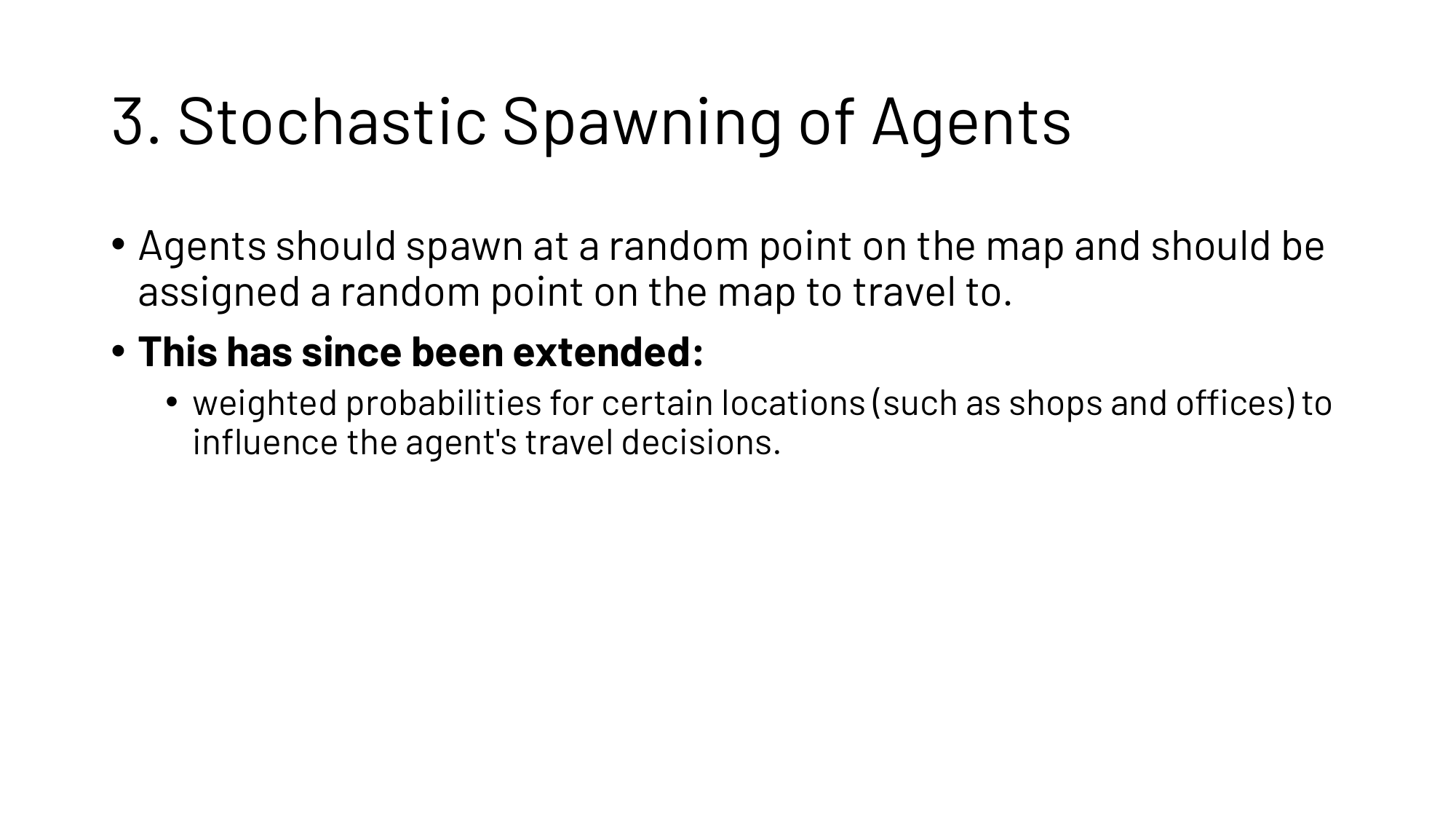

# 3. Stochastic Spawning of Agents
Agents should spawn at a random point on the map and should be assigned a random point on the map to travel to.
This has since been extended:
weighted probabilities for certain locations (such as shops and offices) to influence the agent's travel decisions.